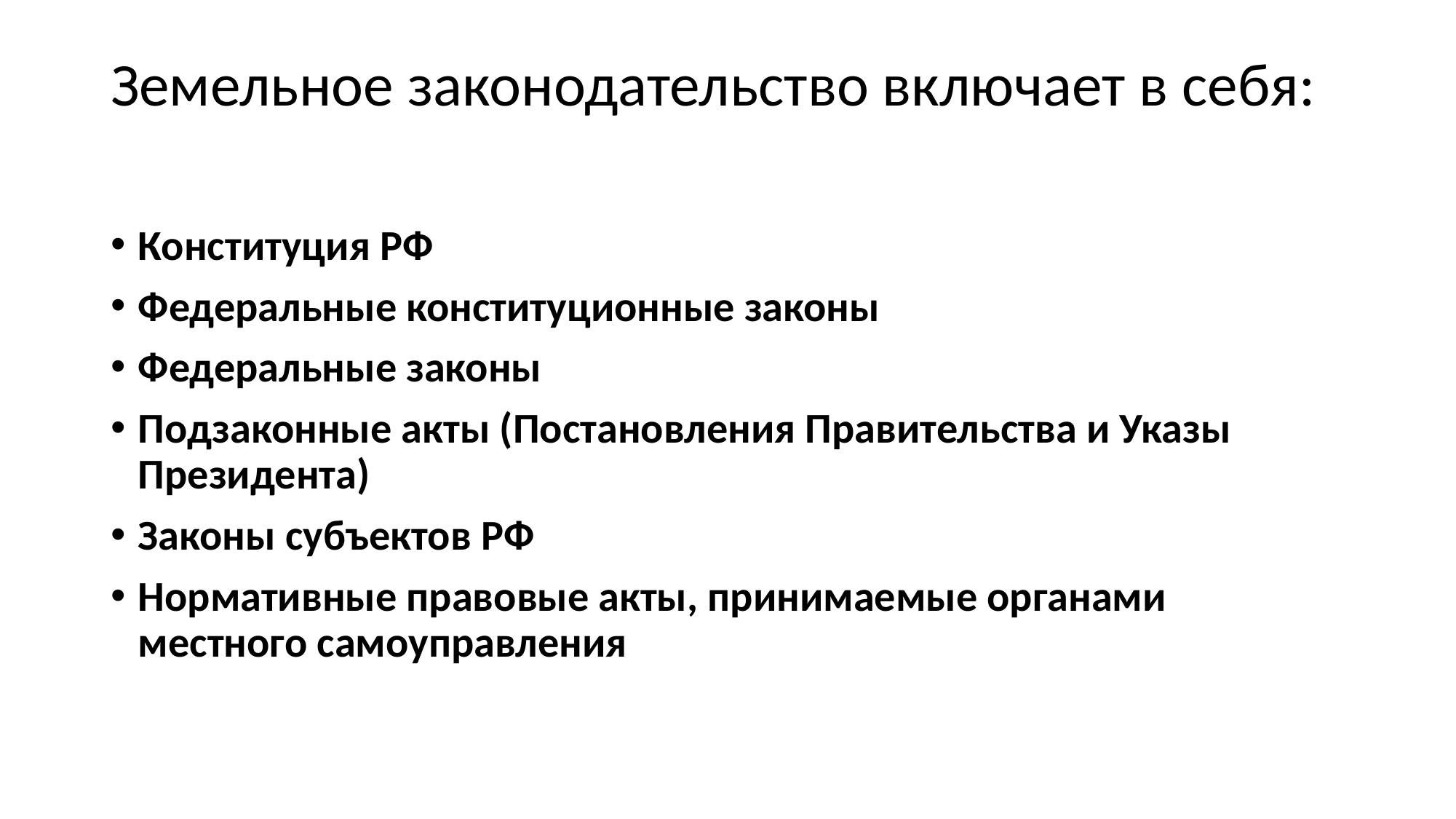

# Земельное законодательство включает в себя:
Конституция РФ
Федеральные конституционные законы
Федеральные законы
Подзаконные акты (Постановления Правительства и Указы Президента)
Законы субъектов РФ
Нормативные правовые акты, принимаемые органами местного самоуправления